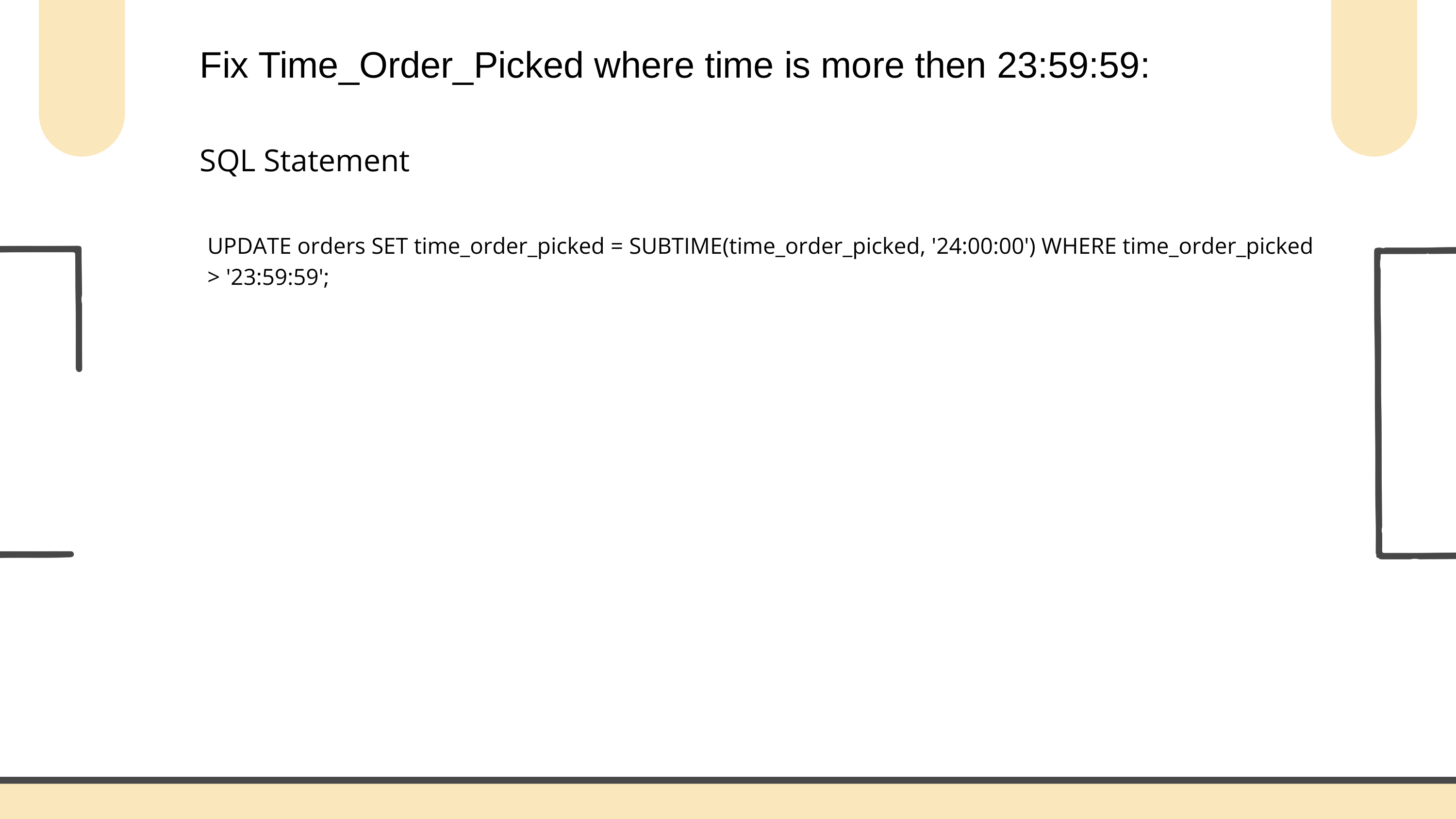

Fix Time_Order_Picked where time is more then 23:59:59:
SQL Statement
UPDATE orders SET time_order_picked = SUBTIME(time_order_picked, '24:00:00') WHERE time_order_picked > '23:59:59';